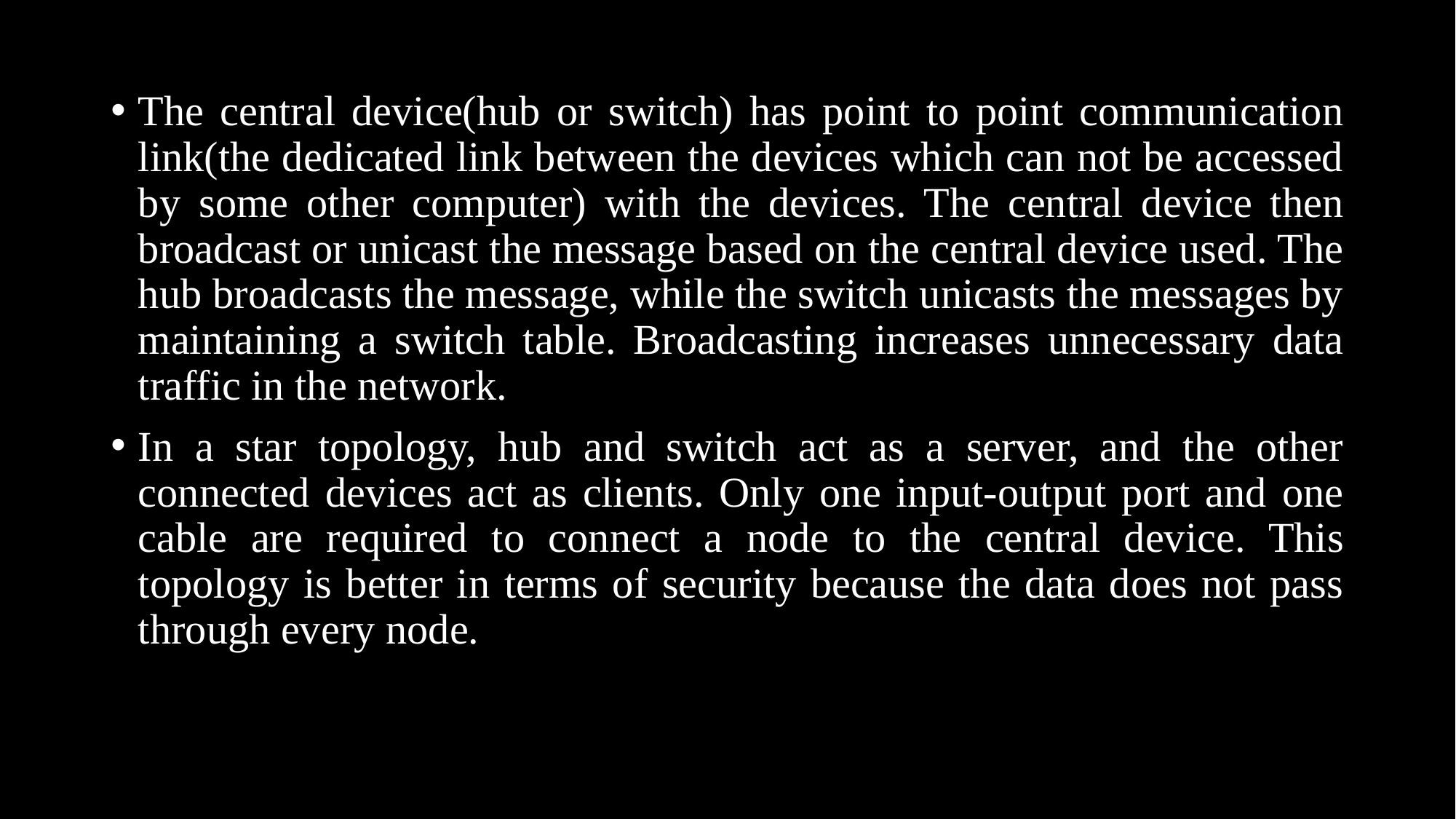

The central device(hub or switch) has point to point communication link(the dedicated link between the devices which can not be accessed by some other computer) with the devices. The central device then broadcast or unicast the message based on the central device used. The hub broadcasts the message, while the switch unicasts the messages by maintaining a switch table. Broadcasting increases unnecessary data traffic in the network.
In a star topology, hub and switch act as a server, and the other connected devices act as clients. Only one input-output port and one cable are required to connect a node to the central device. This topology is better in terms of security because the data does not pass through every node.